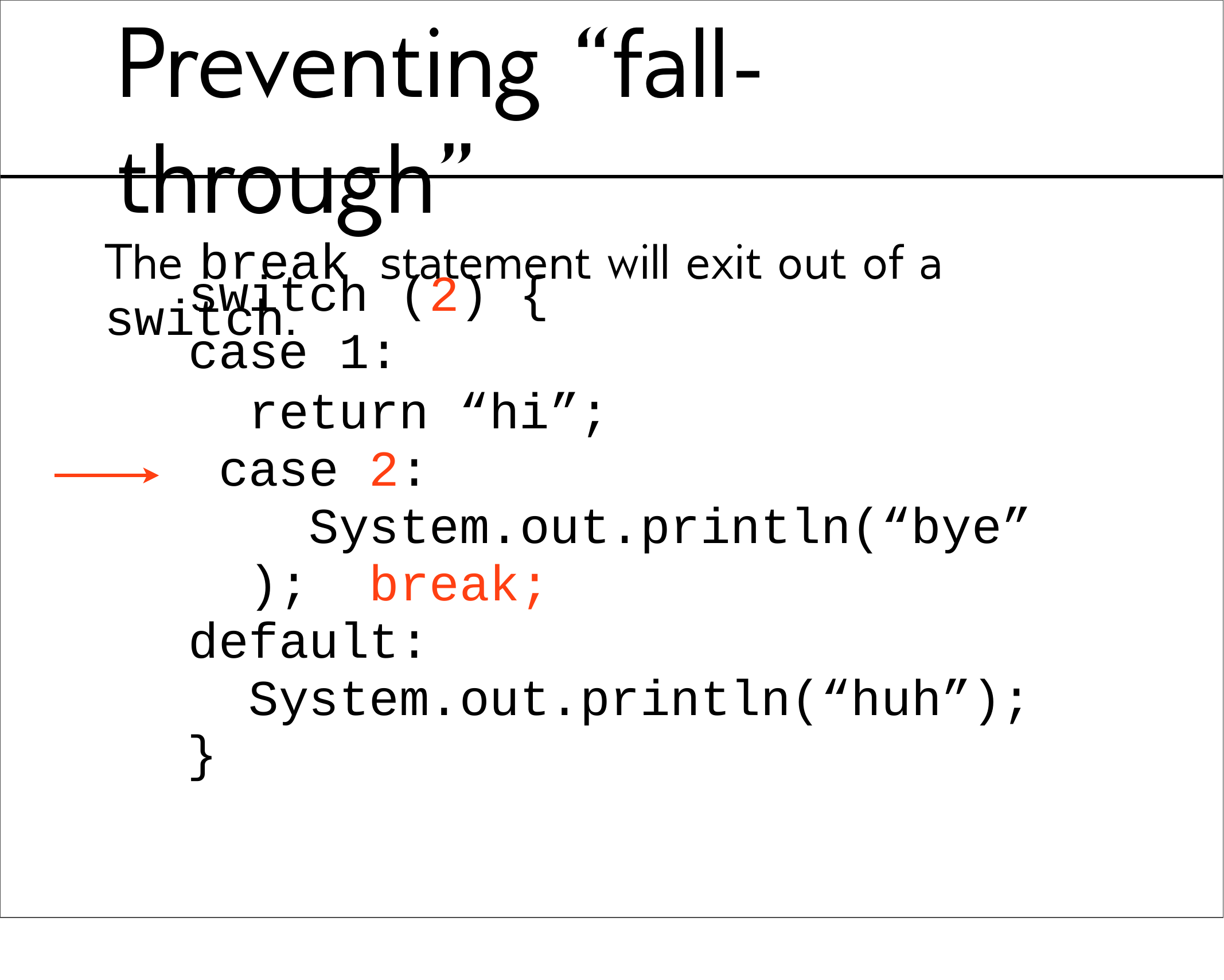

# Preventing “fall-through”
The	break statement will exit out of a switch.

switch (2) {
case 1:
return “hi”;  case 2:
System.out.println(“bye”);  break;
default:  System.out.println(“huh”);
}